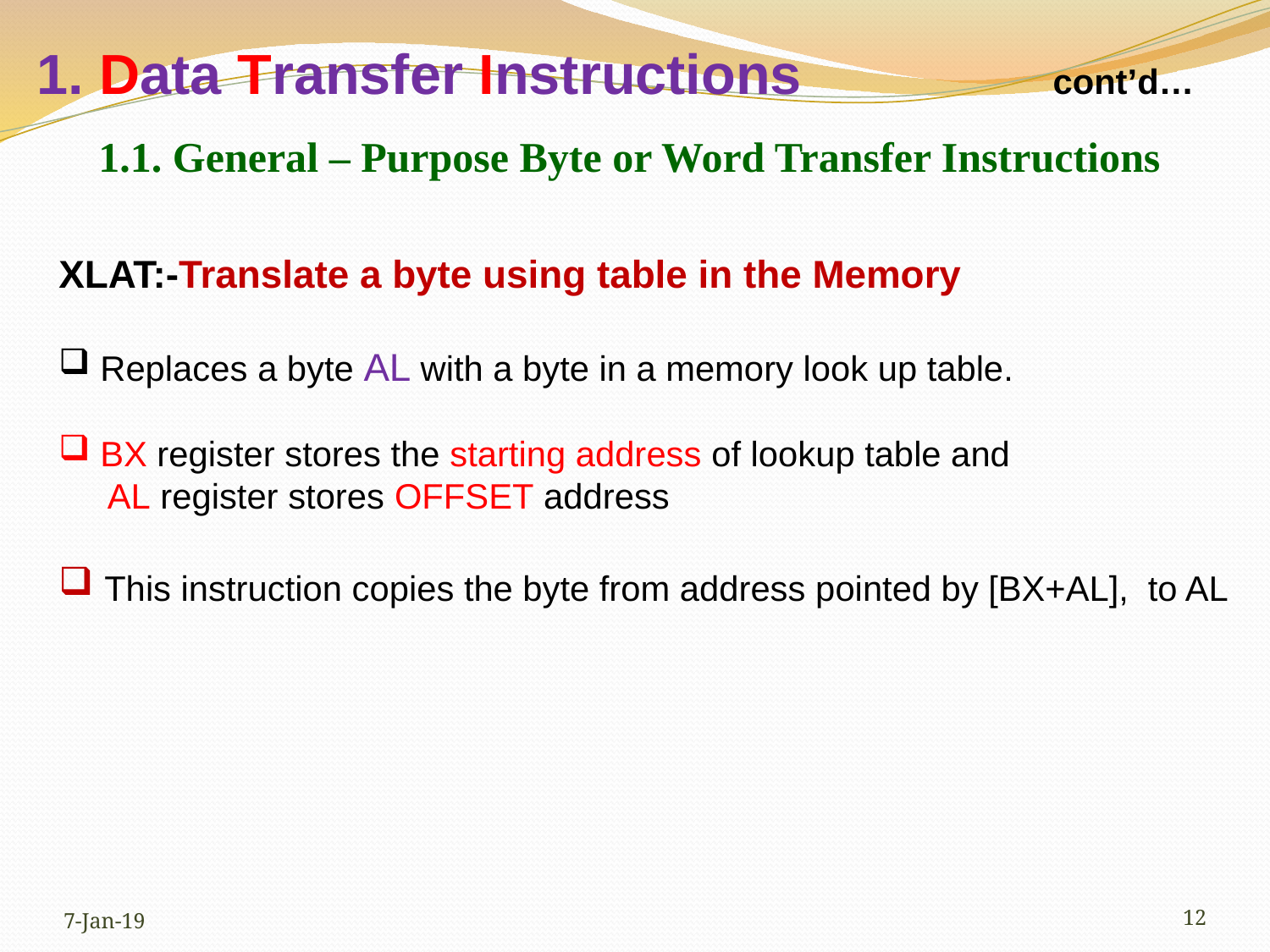

1. Data Transfer Instructions		cont’d…
1.1. General – Purpose Byte or Word Transfer Instructions
XLAT:-Translate a byte using table in the Memory

 Replaces a byte AL with a byte in a memory look up table.

 BX register stores the starting address of lookup table and
     AL register stores OFFSET address

 This instruction copies the byte from address pointed by [BX+AL],  to AL

7-Jan-19
12